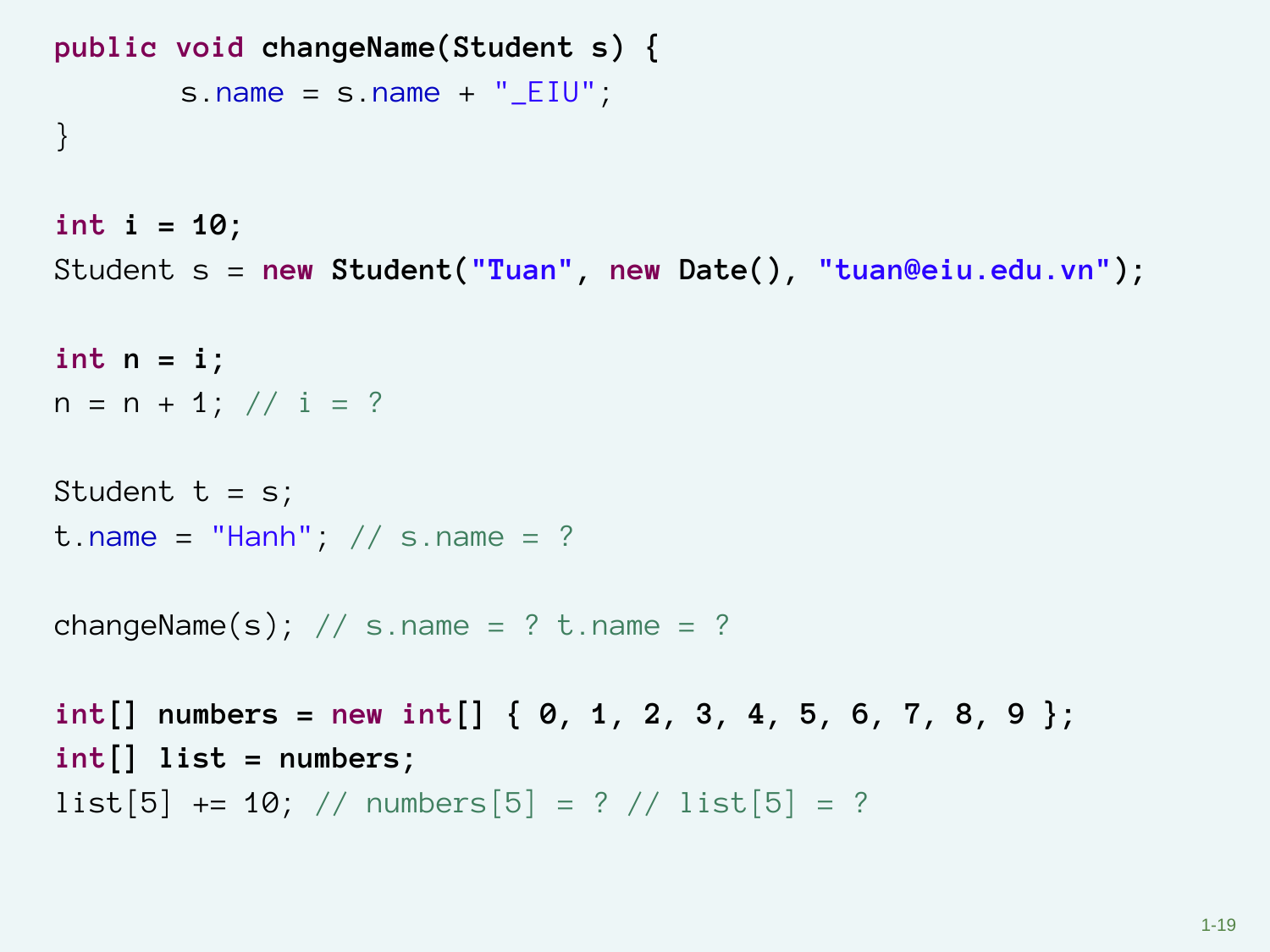

public void changeName(Student s) {
	s.name = s.name + "_EIU";
}

int i = 10;
Student s = new Student("Tuan", new Date(), "tuan@eiu.edu.vn");

int n = i;
n = n + 1; // i = ?

Student t = s;
t.name = "Hanh"; // s.name = ?

changeName(s); // s.name = ? t.name = ?

int[] numbers = new int[] { 0, 1, 2, 3, 4, 5, 6, 7, 8, 9 };
int[] list = numbers;
list[5] += 10; // numbers[5] = ? // list[5] = ?
1-19